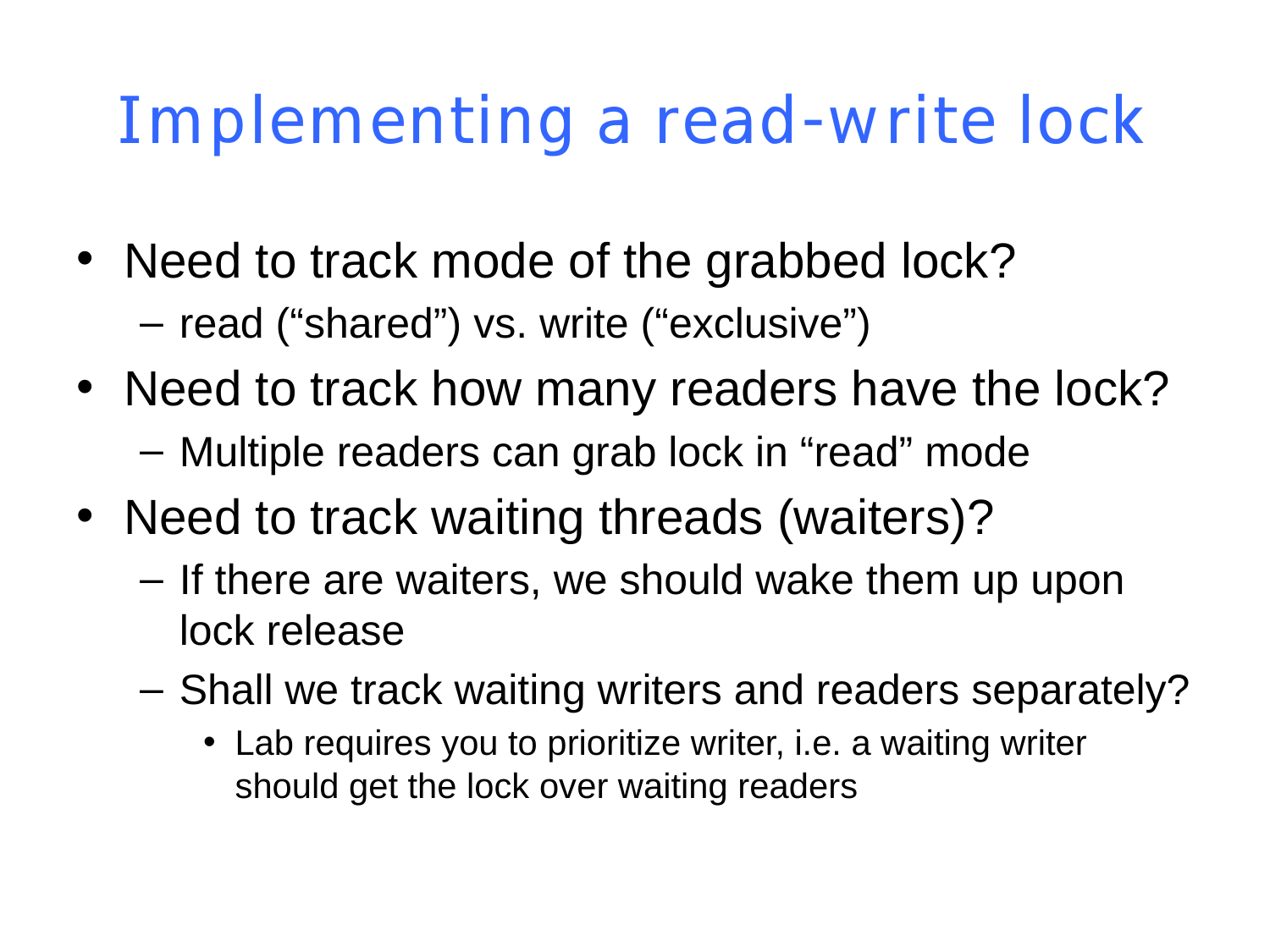

# Implementing a read-write lock
Need to track mode of the grabbed lock?
read (“shared”) vs. write (“exclusive”)
Need to track how many readers have the lock?
Multiple readers can grab lock in “read” mode
Need to track waiting threads (waiters)?
If there are waiters, we should wake them up upon lock release
Shall we track waiting writers and readers separately?
Lab requires you to prioritize writer, i.e. a waiting writer should get the lock over waiting readers